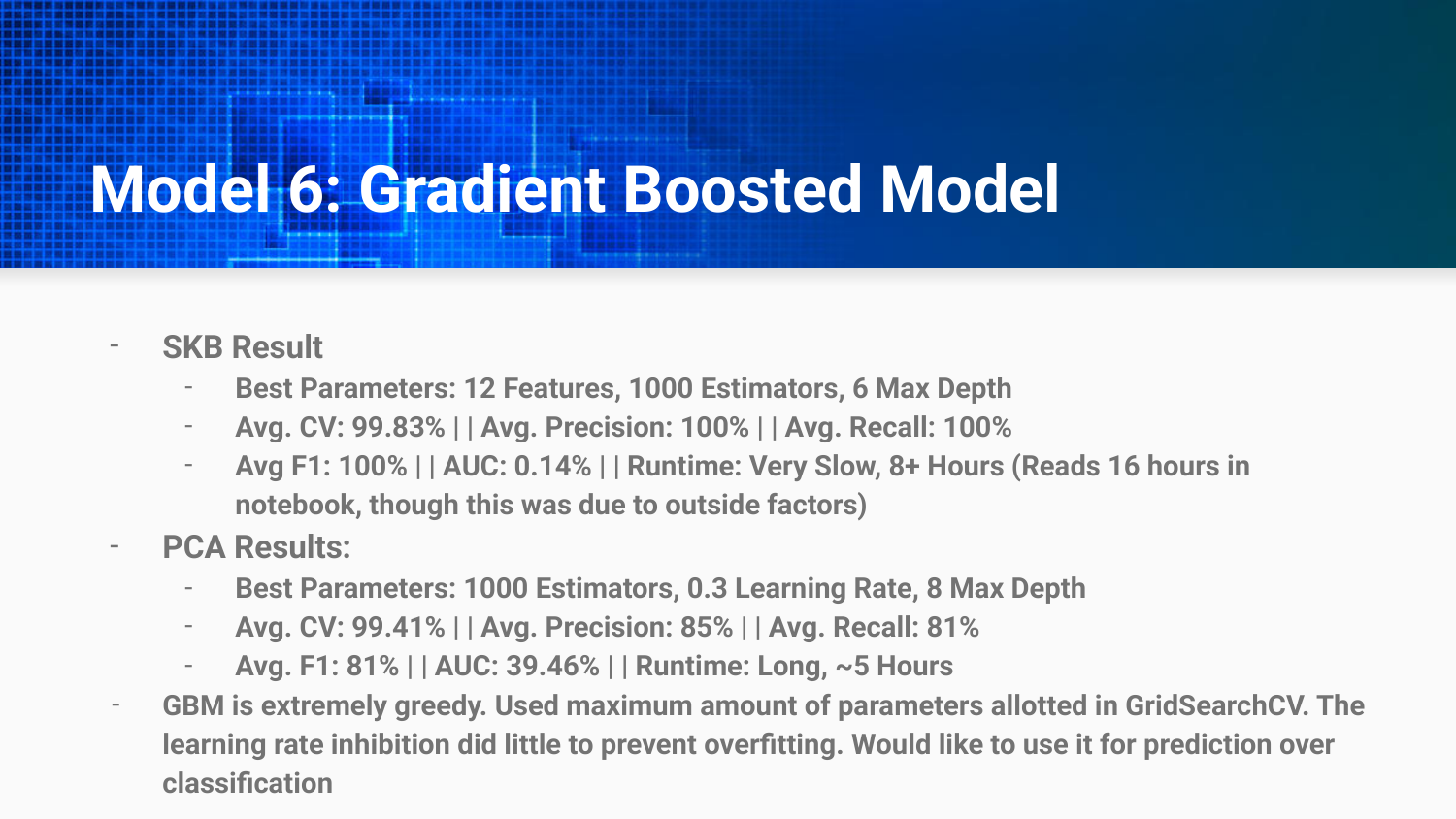

# Model 6: Gradient Boosted Model
SKB Result
Best Parameters: 12 Features, 1000 Estimators, 6 Max Depth
Avg. CV: 99.83% | | Avg. Precision: 100% | | Avg. Recall: 100%
Avg F1: 100% | | AUC: 0.14% | | Runtime: Very Slow, 8+ Hours (Reads 16 hours in notebook, though this was due to outside factors)
PCA Results:
Best Parameters: 1000 Estimators, 0.3 Learning Rate, 8 Max Depth
Avg. CV: 99.41% | | Avg. Precision: 85% | | Avg. Recall: 81%
Avg. F1: 81% | | AUC: 39.46% | | Runtime: Long, ~5 Hours
GBM is extremely greedy. Used maximum amount of parameters allotted in GridSearchCV. The learning rate inhibition did little to prevent overfitting. Would like to use it for prediction over classification